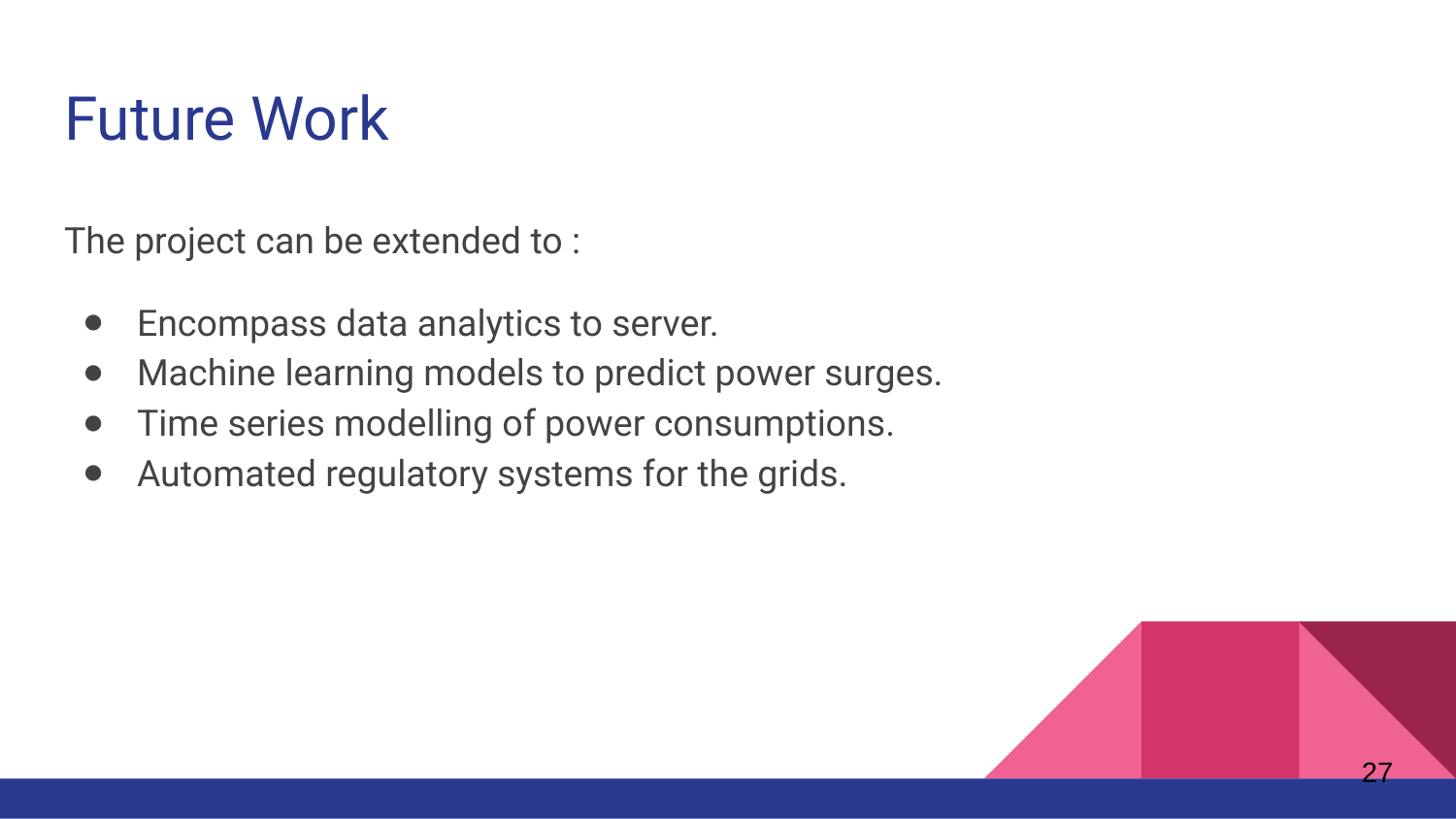

# Future Work
The project can be extended to :
Encompass data analytics to server.
Machine learning models to predict power surges.
Time series modelling of power consumptions.
Automated regulatory systems for the grids.
27